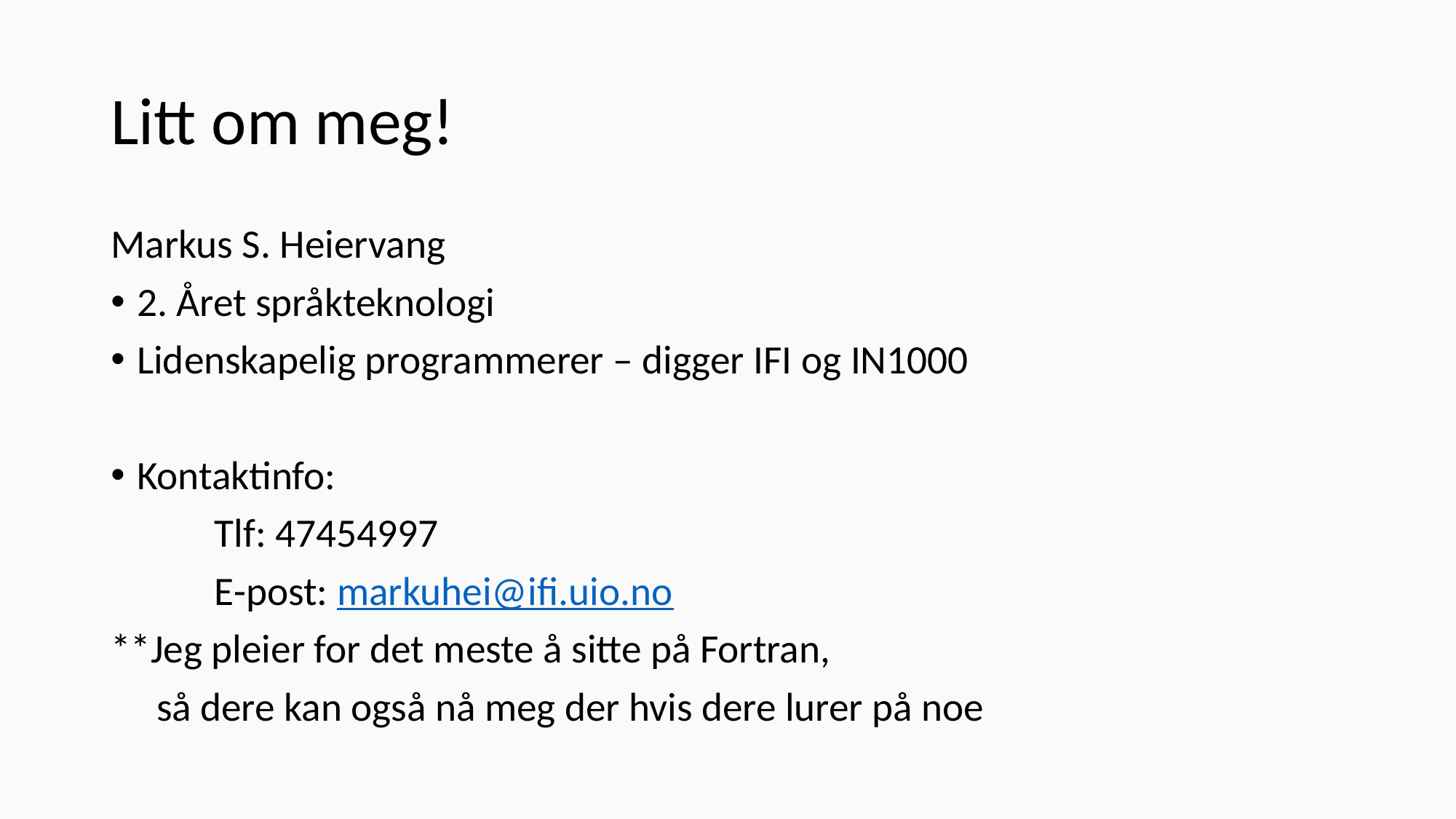

# Litt om meg!
Markus S. Heiervang
2. Året språkteknologi
Lidenskapelig programmerer – digger IFI og IN1000

Kontaktinfo:
	Tlf: 47454997
	E-post: markuhei@ifi.uio.no
**Jeg pleier for det meste å sitte på Fortran,
     så dere kan også nå meg der hvis dere lurer på noe